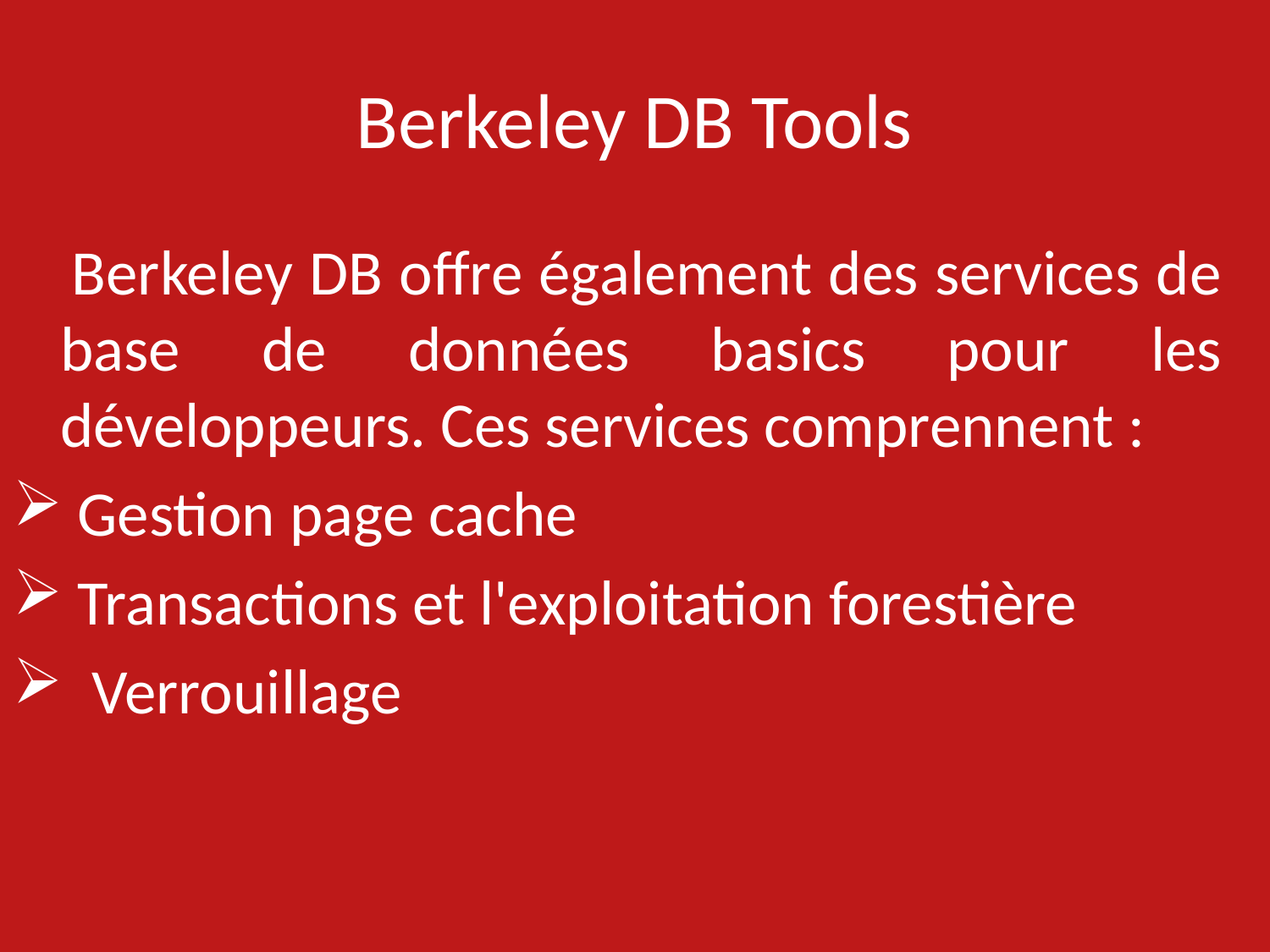

# Berkeley DB Tools
    Berkeley DB offre également des services de base de données basics pour les développeurs. Ces services comprennent :
 Gestion page cache
 Transactions et l'exploitation forestière
  Verrouillage

9